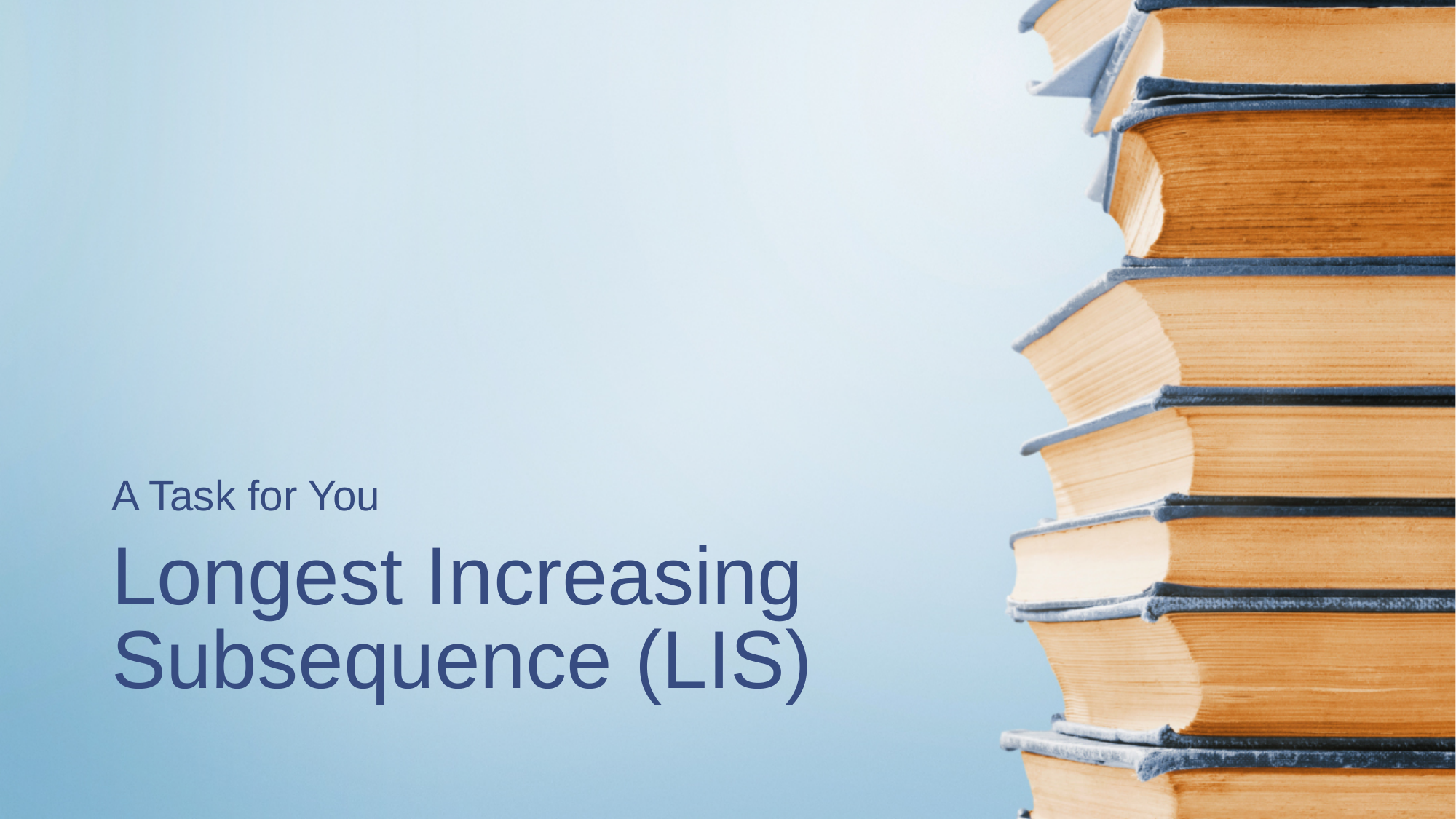

A Task for You
# Longest Increasing Subsequence (LIS)